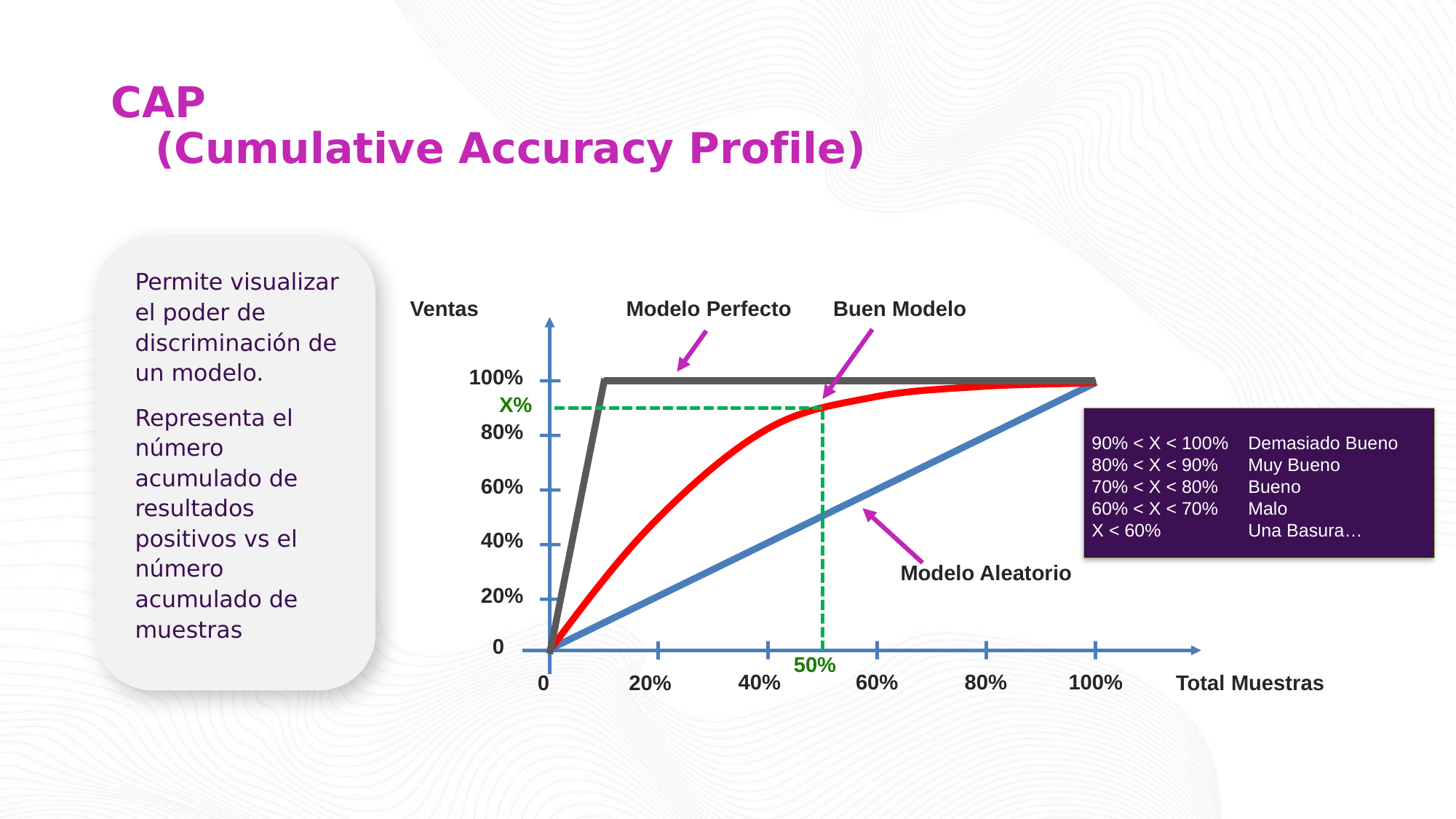

# CAP (Cumulative Accuracy Profile)

Permite visualizar el poder de discriminación de un modelo.
Representa el número acumulado de resultados positivos vs el número acumulado de muestras
Ventas
Modelo Perfecto
Buen Modelo

100%

 X%

80%
90% < X < 100%
80% < X < 90%
70% < X < 80%
60% < X < 70%
X < 60%
Demasiado Bueno
Muy Bueno
Bueno
Malo
Una Basura…

60%

40%

Modelo Aleatorio
20%

0

50%

40%
60%
80%
100%
0
20%
Total Muestras